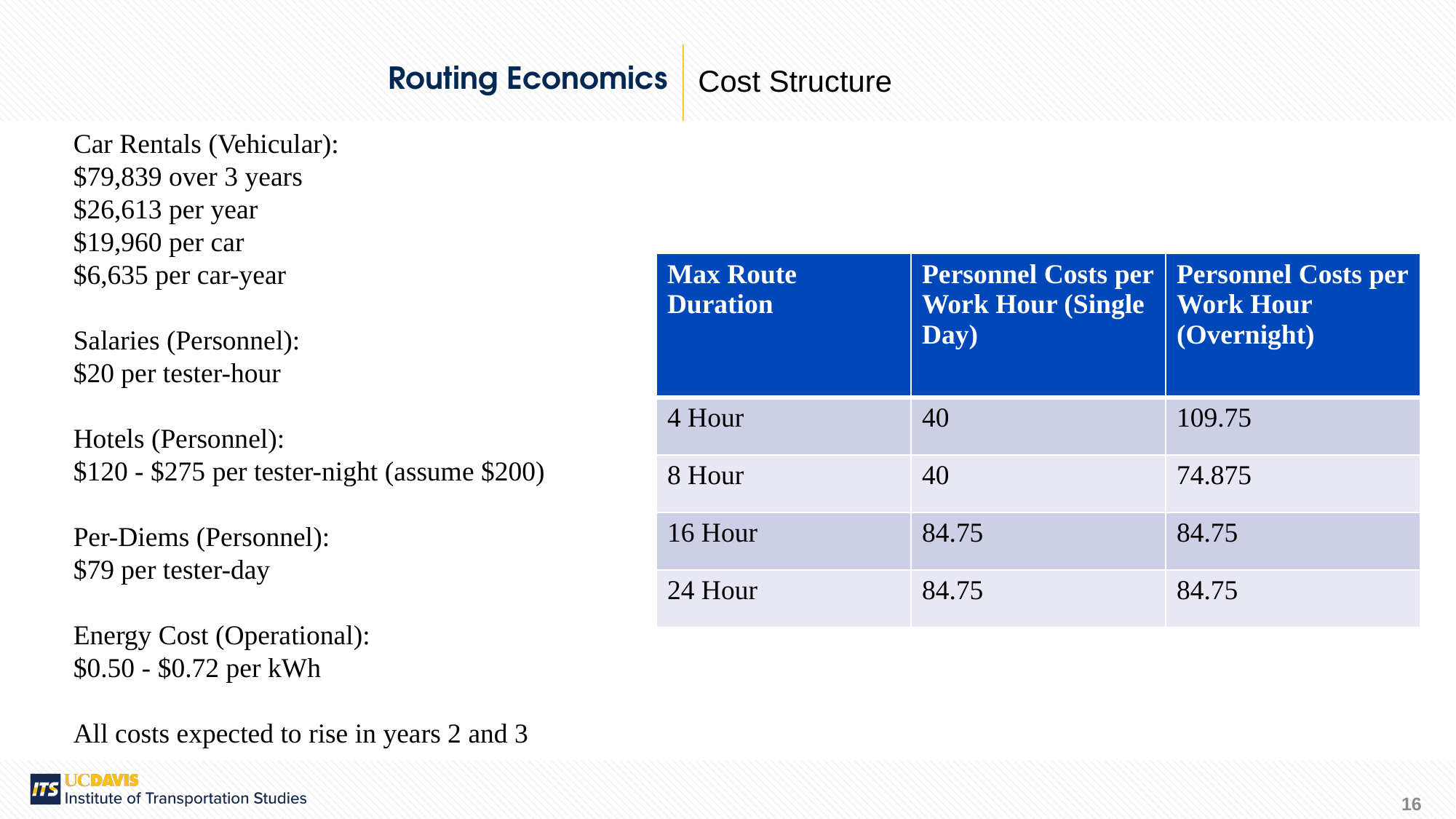

Cost Structure
Routing Economics
Car Rentals (Vehicular):
$79,839 over 3 years
$26,613 per year
$19,960 per car
$6,635 per car-year

Salaries (Personnel):
$20 per tester-hour

Hotels (Personnel):
$120 - $275 per tester-night (assume $200)

Per-Diems (Personnel):
$79 per tester-day

Energy Cost (Operational):
$0.50 - $0.72 per kWh

All costs expected to rise in years 2 and 3
| Max Route Duration | Personnel Costs per Work Hour (Single Day) | Personnel Costs per Work Hour (Overnight) |
| --- | --- | --- |
| 4 Hour | 40 | 109.75 |
| 8 Hour | 40 | 74.875 |
| 16 Hour | 84.75 | 84.75 |
| 24 Hour | 84.75 | 84.75 |
16